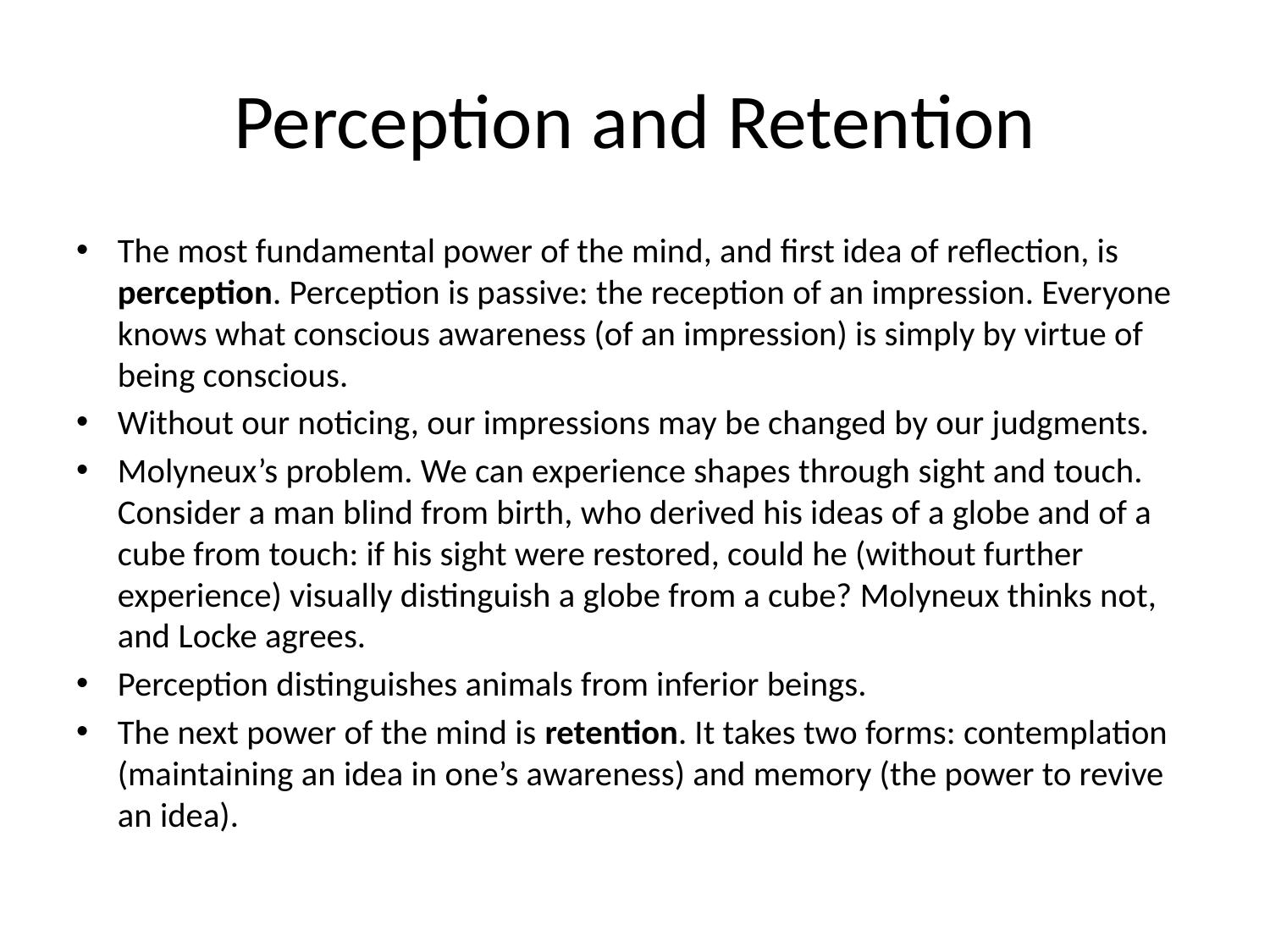

# Perception and Retention
The most fundamental power of the mind, and first idea of reflection, is perception. Perception is passive: the reception of an impression. Everyone knows what conscious awareness (of an impression) is simply by virtue of being conscious.
Without our noticing, our impressions may be changed by our judgments.
Molyneux’s problem. We can experience shapes through sight and touch. Consider a man blind from birth, who derived his ideas of a globe and of a cube from touch: if his sight were restored, could he (without further experience) visually distinguish a globe from a cube? Molyneux thinks not, and Locke agrees.
Perception distinguishes animals from inferior beings.
The next power of the mind is retention. It takes two forms: contemplation (maintaining an idea in one’s awareness) and memory (the power to revive an idea).